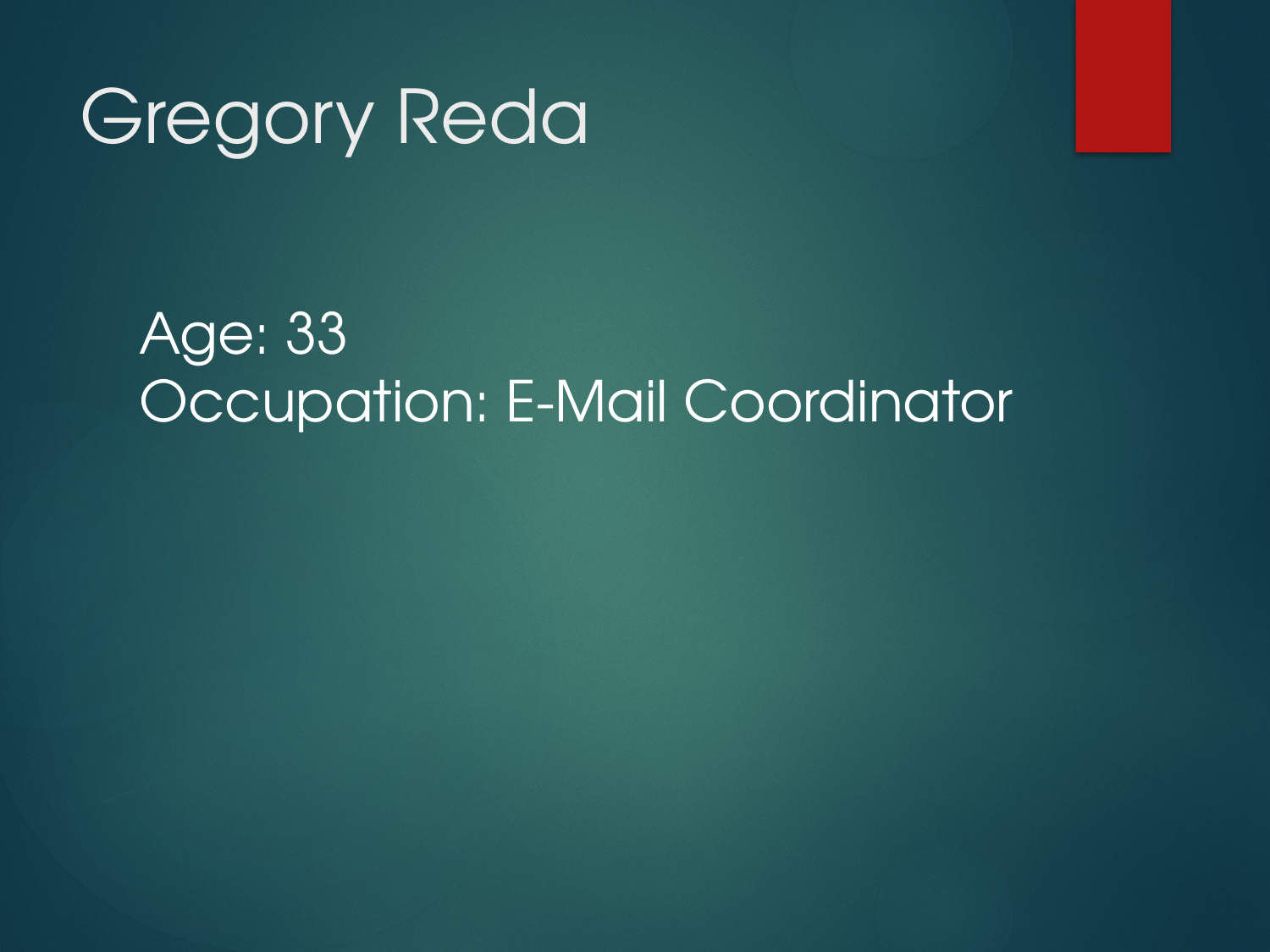

# Gregory Reda

Age: 33
Occupation: E-Mail Coordinator